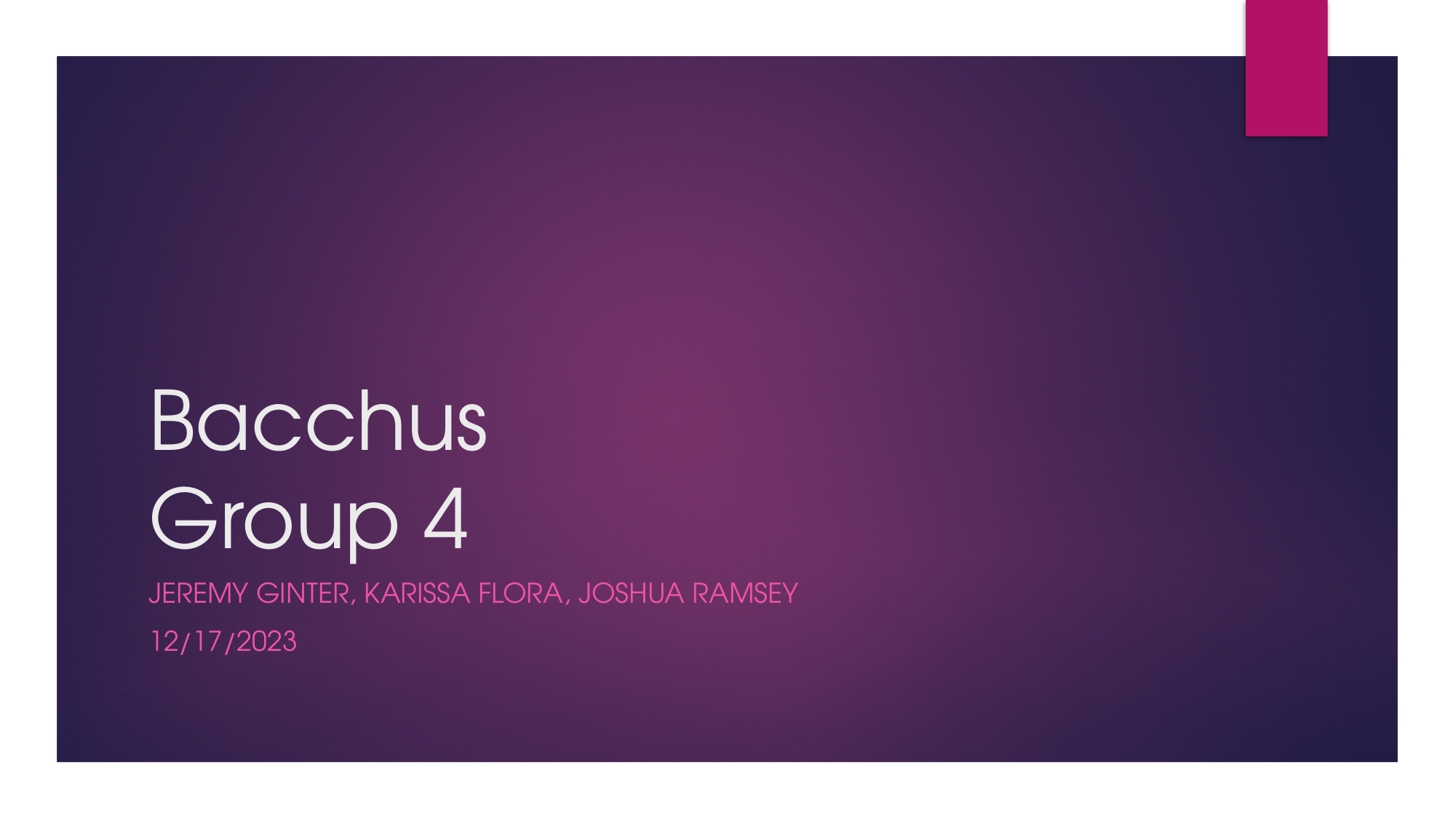

# Bacchus Group 4
Jeremy Ginter, Karissa Flora, Joshua Ramsey
12/17/2023